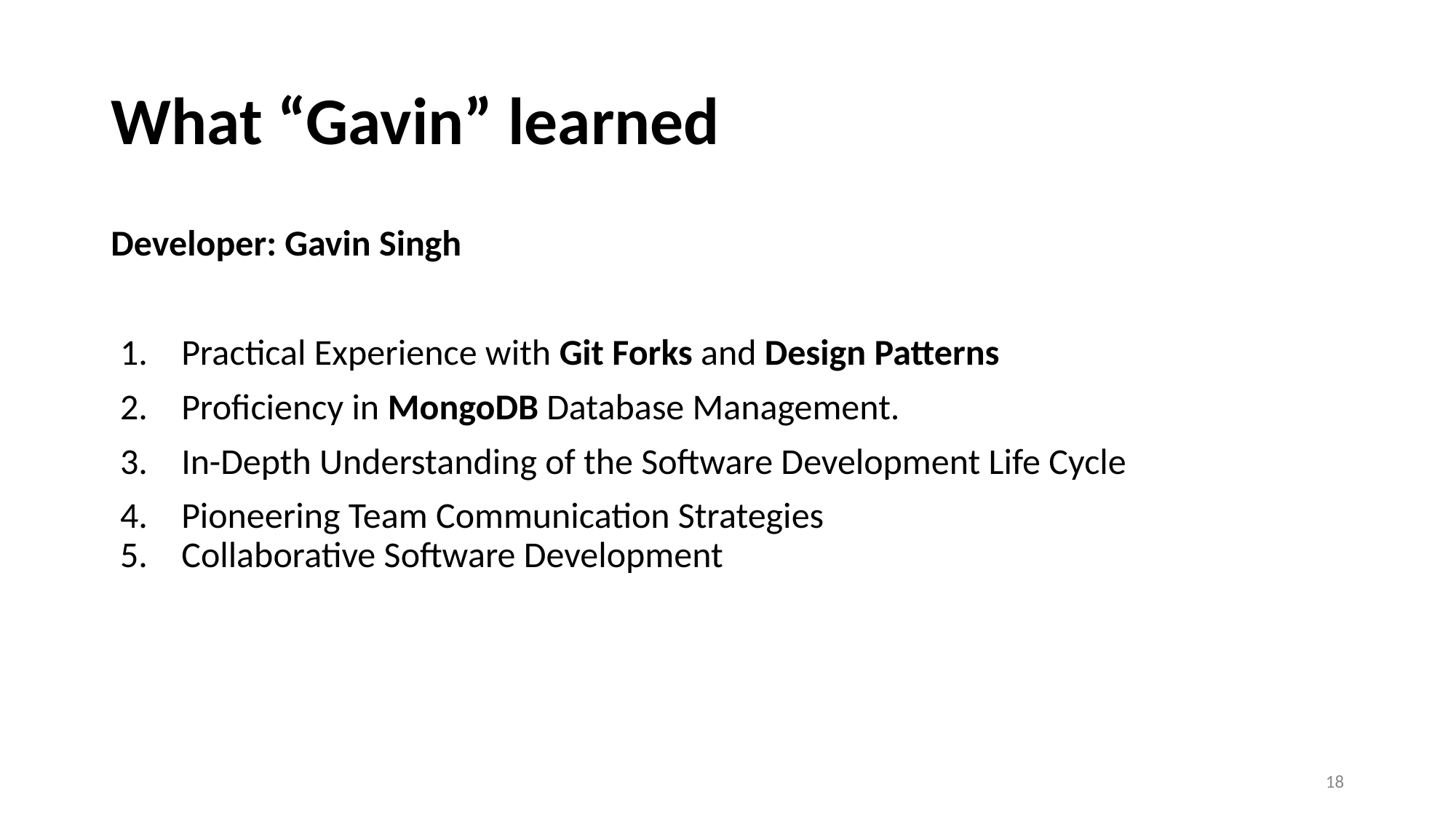

# What “Gavin” learned
Developer: Gavin Singh

Practical Experience with Git Forks and Design Patterns
Proficiency in MongoDB Database Management.
In-Depth Understanding of the Software Development Life Cycle
Pioneering Team Communication Strategies
Collaborative Software Development
18